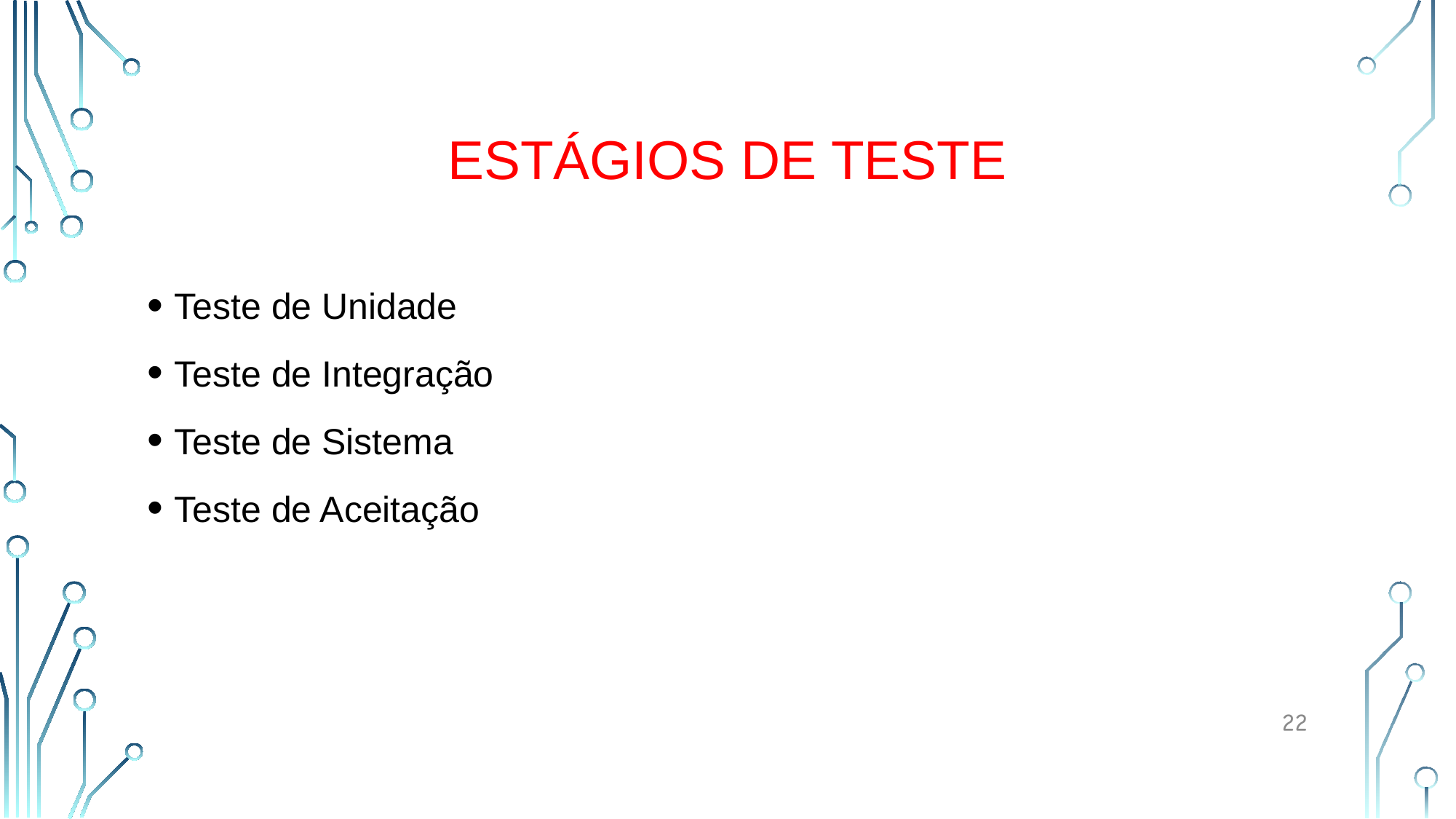

# Estágios de Teste
Teste de Unidade
Teste de Integração
Teste de Sistema
Teste de Aceitação
22